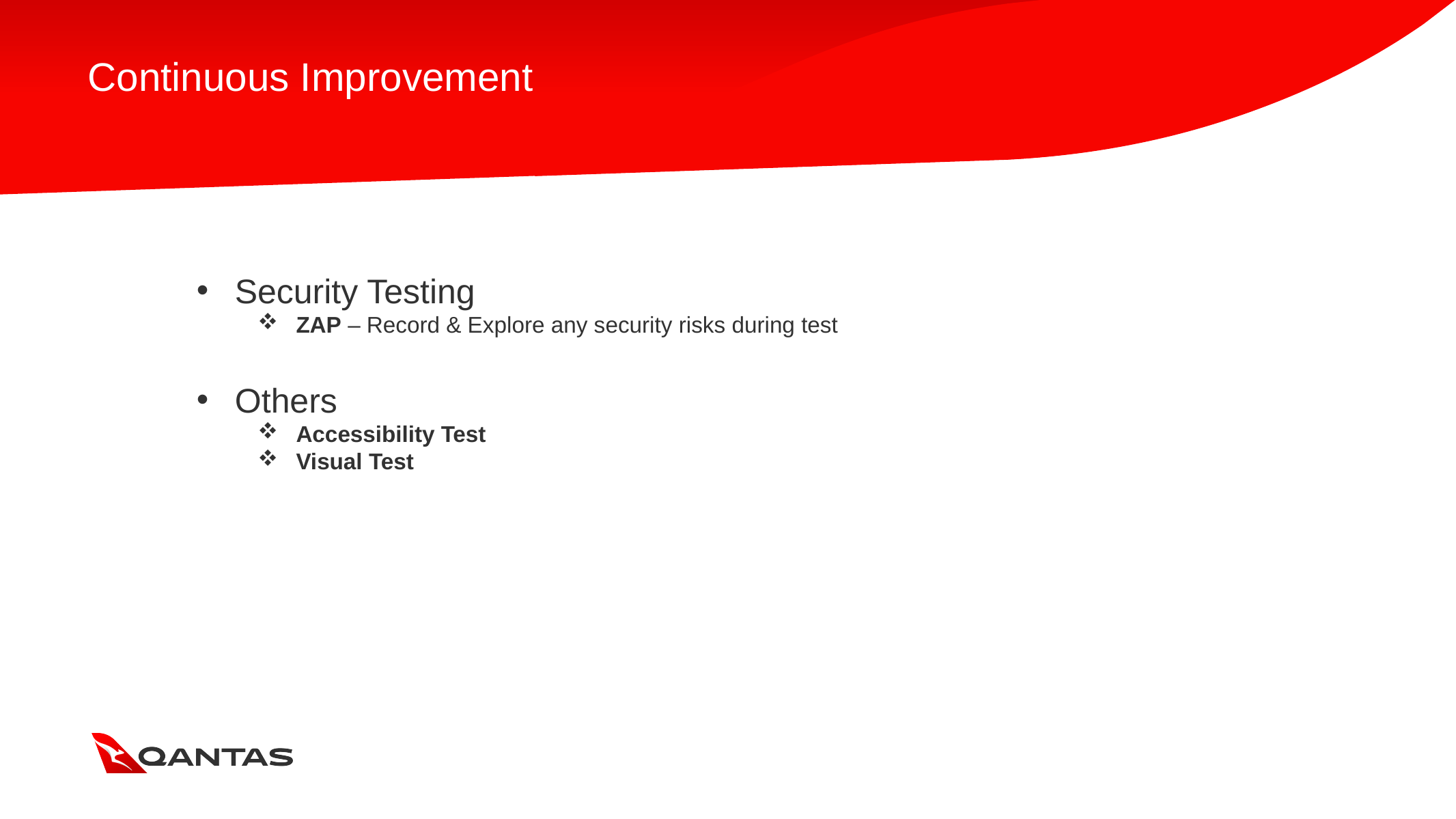

# Continuous Improvement

Security Testing
ZAP – Record & Explore any security risks during test

Others
Accessibility Test
Visual Test